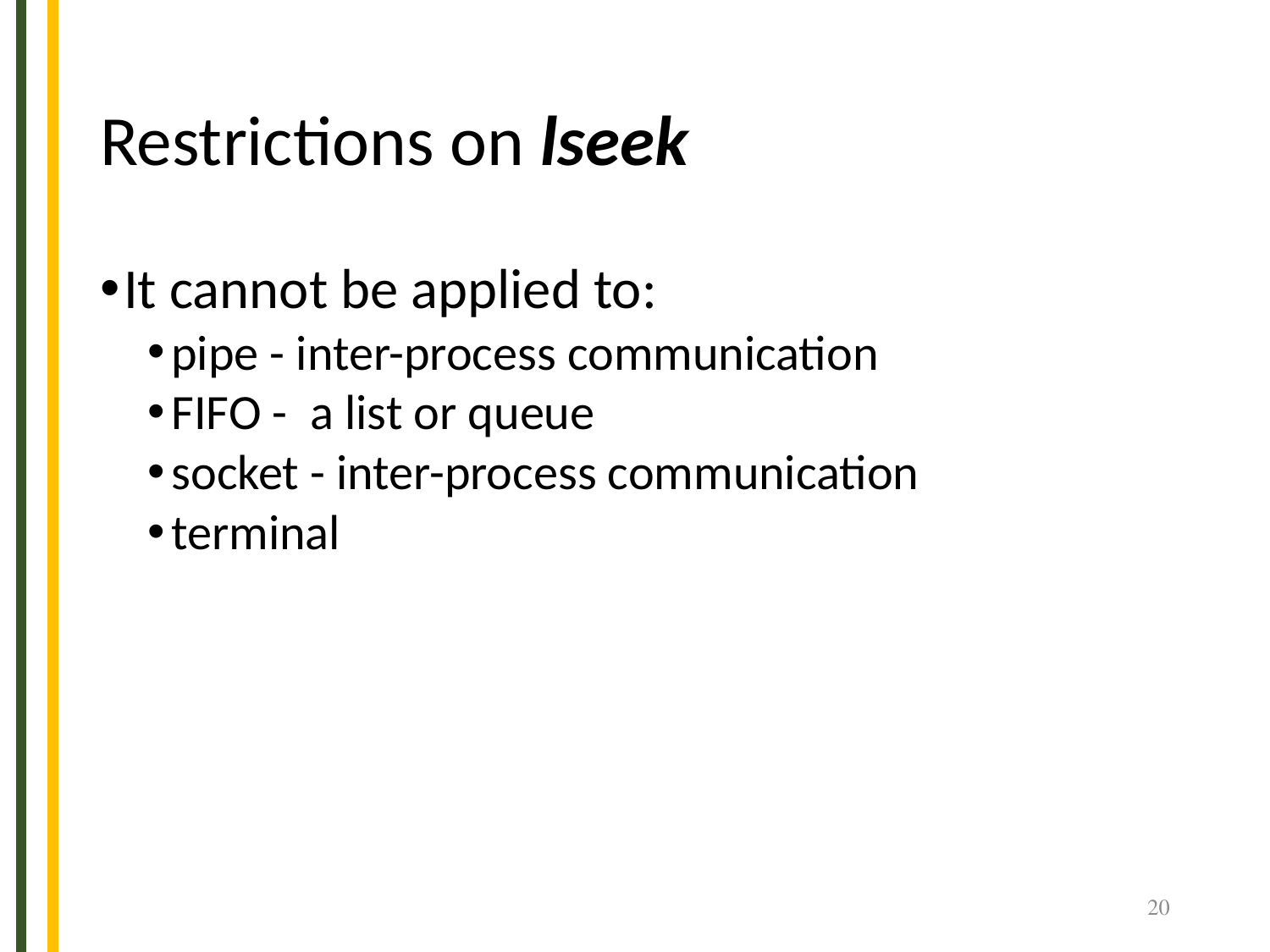

# Restrictions on lseek
It cannot be applied to:
pipe - inter-process communication
FIFO -  a list or queue
socket - inter-process communication
terminal
20